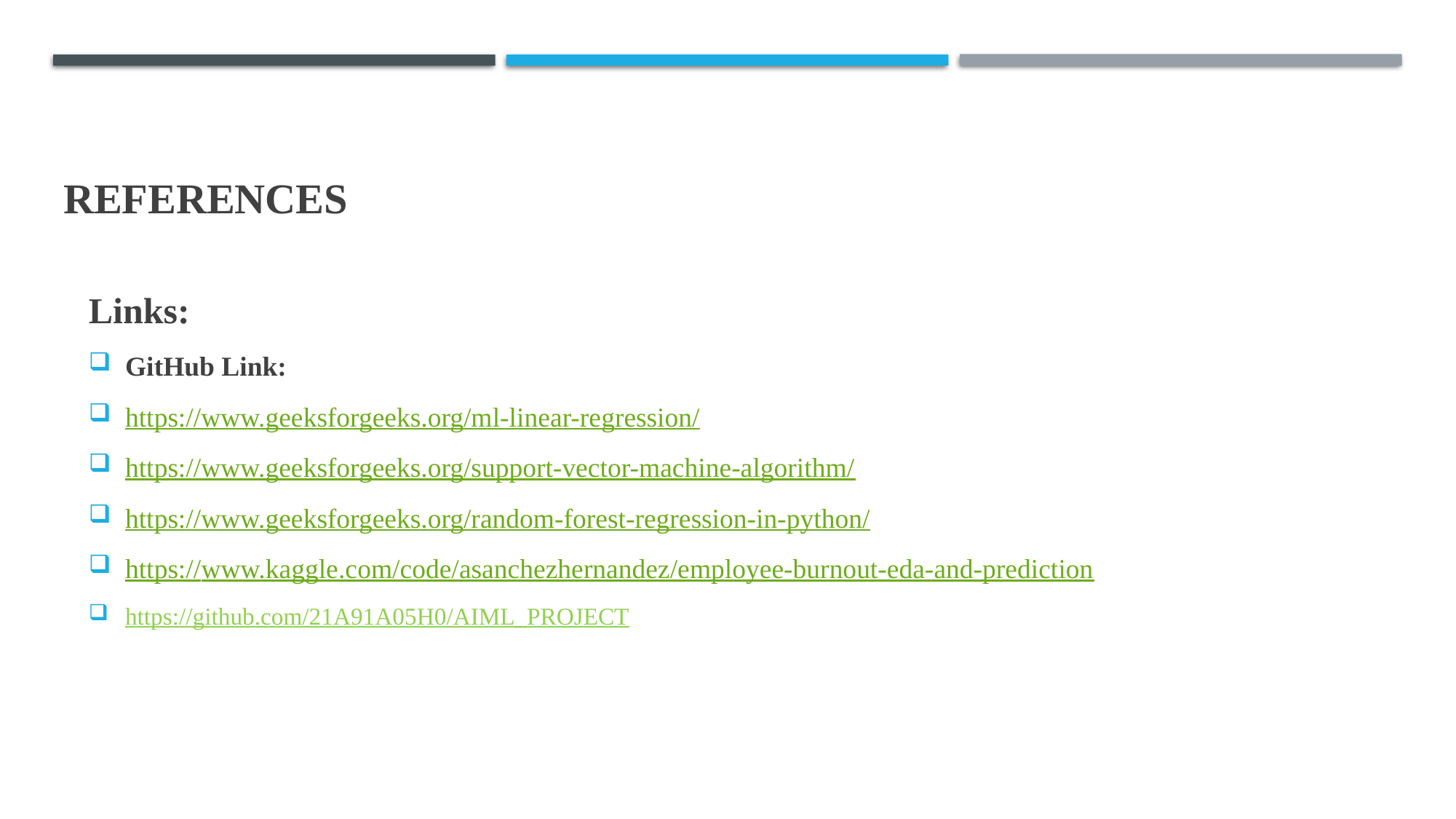

# References

Links:
GitHub Link:
https://www.geeksforgeeks.org/ml-linear-regression/
https://www.geeksforgeeks.org/support-vector-machine-algorithm/
https://www.geeksforgeeks.org/random-forest-regression-in-python/
https://www.kaggle.com/code/asanchezhernandez/employee-burnout-eda-and-prediction
https://github.com/21A91A05H0/AIML_PROJECT